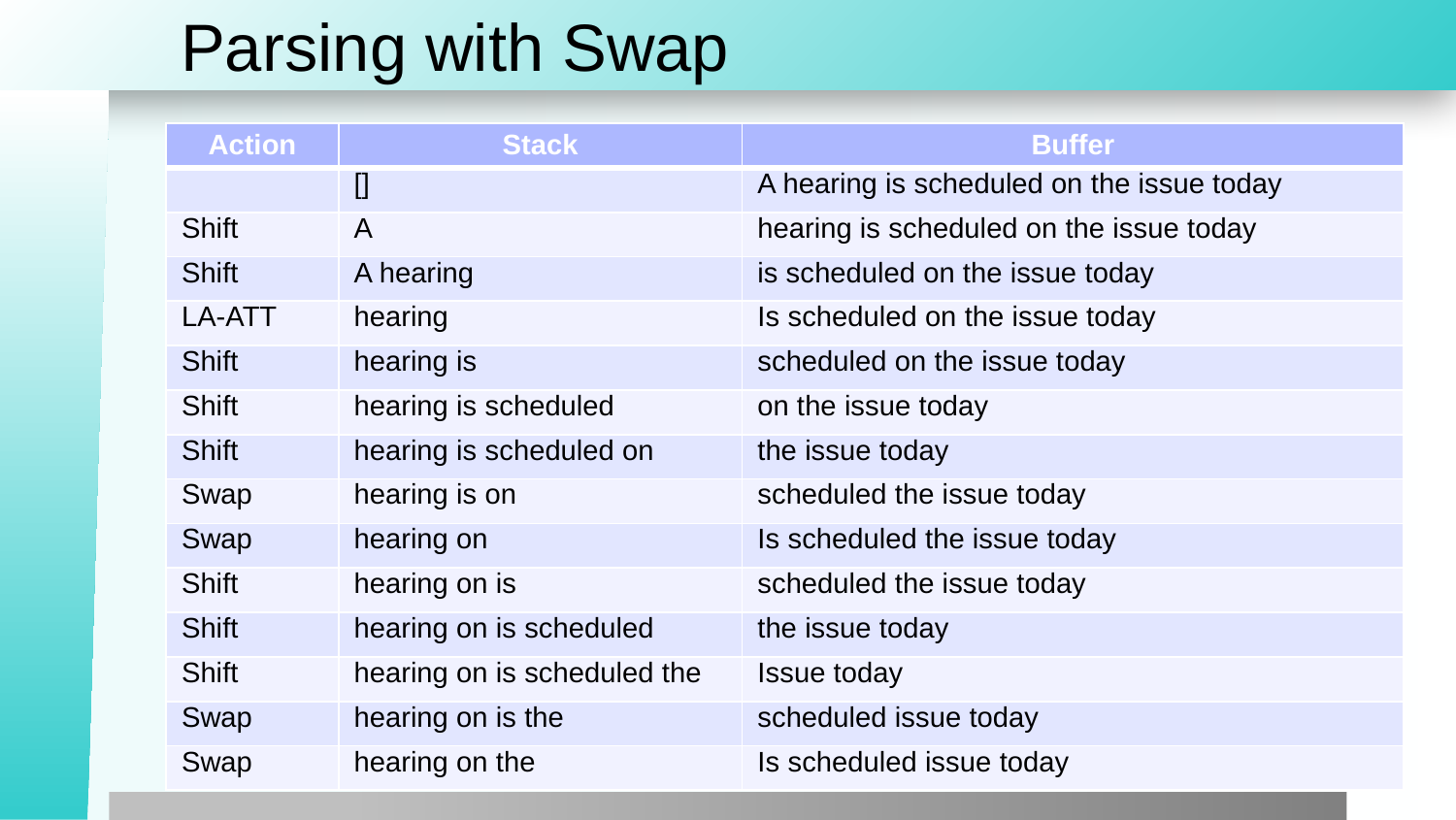

# Parsing with Swap
| Action | Stack | Buffer |
| --- | --- | --- |
|  | [] | A hearing is scheduled on the issue today |
| Shift | A | hearing is scheduled on the issue today |
| Shift | A hearing | is scheduled on the issue today |
| LA-ATT | hearing | Is scheduled on the issue today |
| Shift | hearing is | scheduled on the issue today |
| Shift | hearing is scheduled | on the issue today |
| Shift | hearing is scheduled on | the issue today |
| Swap | hearing is on | scheduled the issue today |
| Swap | hearing on | Is scheduled the issue today |
| Shift | hearing on is | scheduled the issue today |
| Shift | hearing on is scheduled | the issue today |
| Shift | hearing on is scheduled the | Issue today |
| Swap | hearing on is the | scheduled issue today |
| Swap | hearing on the | Is scheduled issue today |